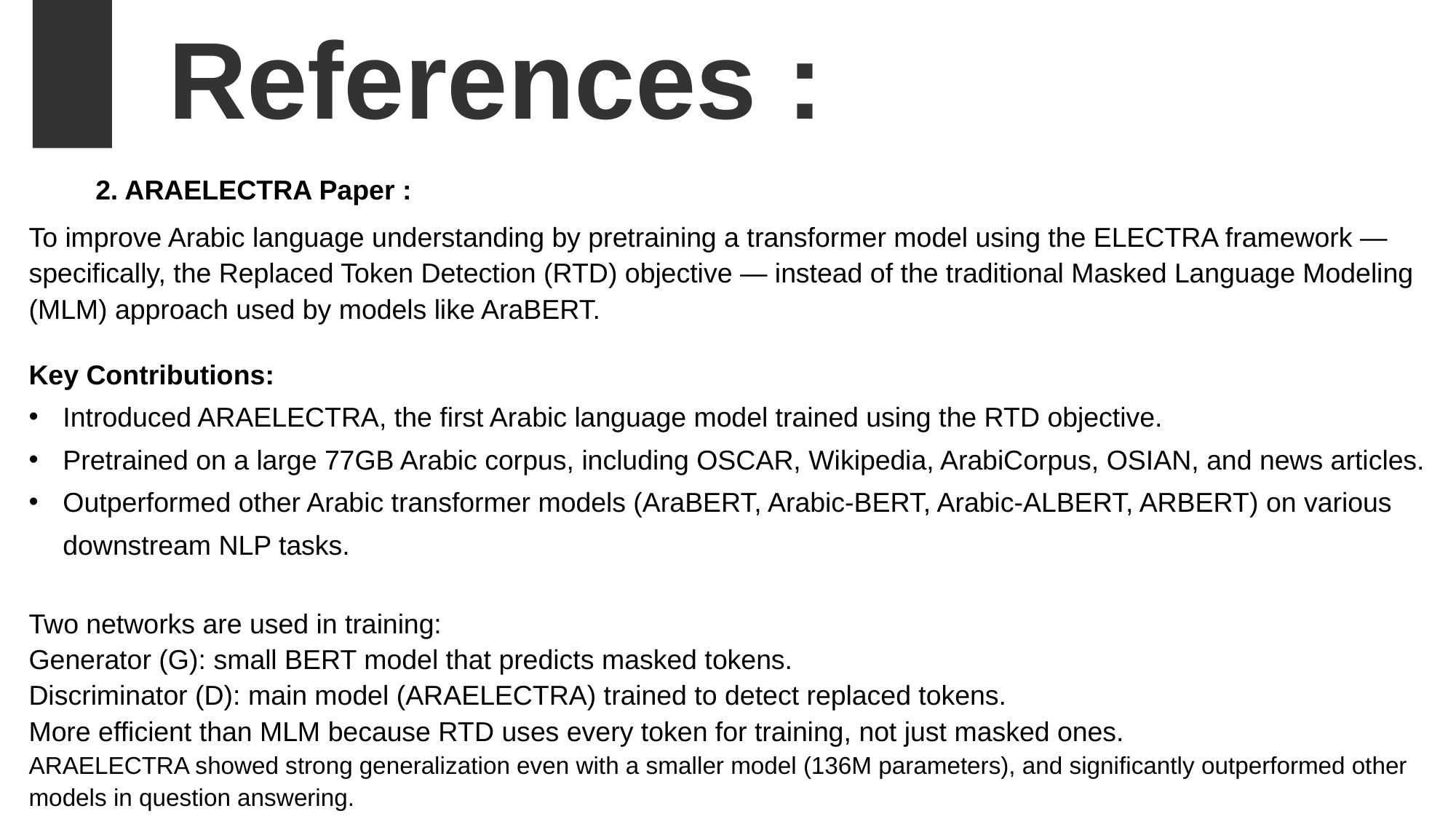

References :
2. ARAELECTRA Paper :
To improve Arabic language understanding by pretraining a transformer model using the ELECTRA framework — specifically, the Replaced Token Detection (RTD) objective — instead of the traditional Masked Language Modeling (MLM) approach used by models like AraBERT.

Key Contributions:
Introduced ARAELECTRA, the first Arabic language model trained using the RTD objective.
Pretrained on a large 77GB Arabic corpus, including OSCAR, Wikipedia, ArabiCorpus, OSIAN, and news articles.
Outperformed other Arabic transformer models (AraBERT, Arabic-BERT, Arabic-ALBERT, ARBERT) on various downstream NLP tasks.

Two networks are used in training:
Generator (G): small BERT model that predicts masked tokens.
Discriminator (D): main model (ARAELECTRA) trained to detect replaced tokens.
More efficient than MLM because RTD uses every token for training, not just masked ones.
ARAELECTRA showed strong generalization even with a smaller model (136M parameters), and significantly outperformed other models in question answering.